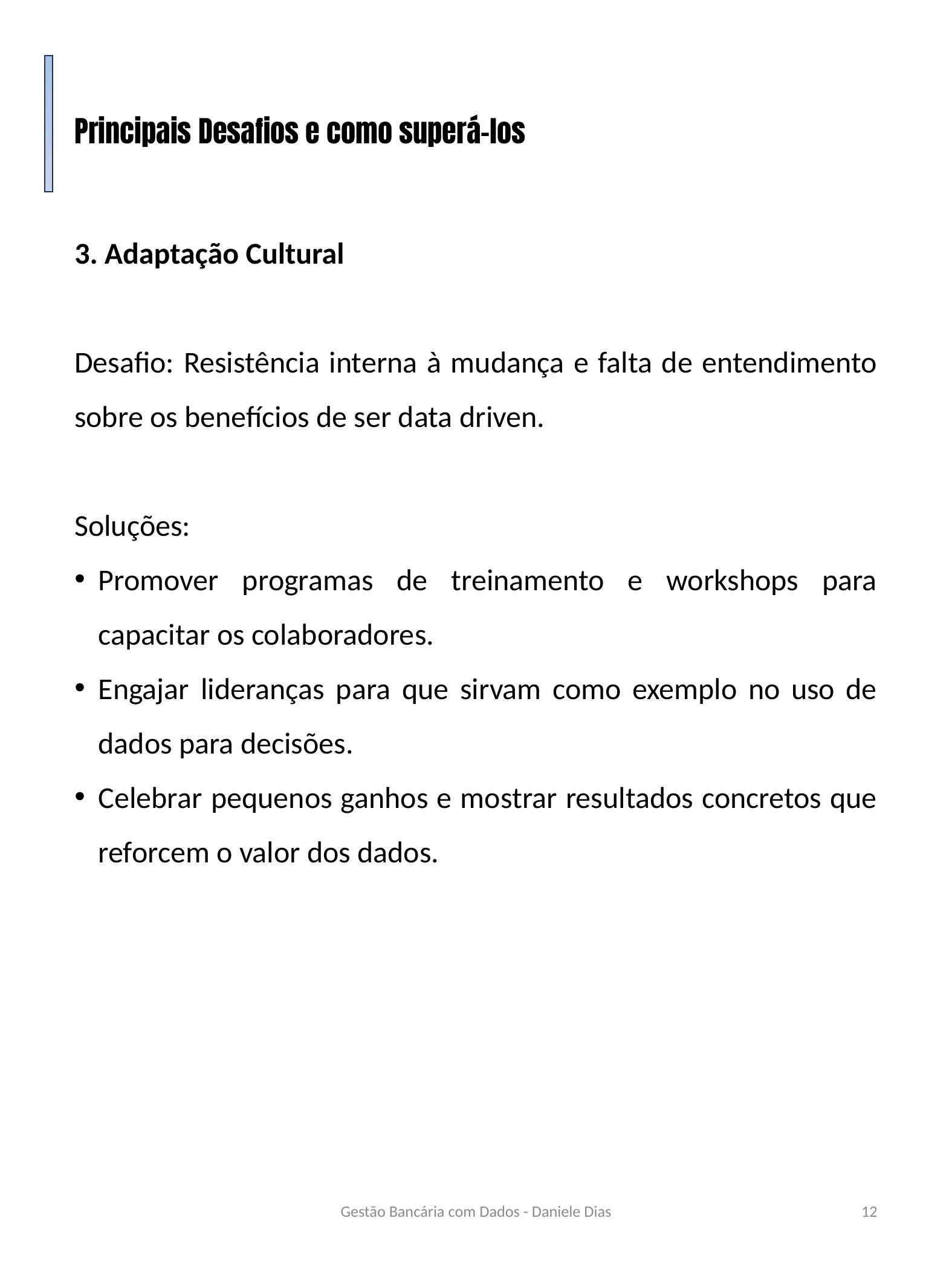

# Principais Desafios e como superá-los
3. Adaptação Cultural

Desafio: Resistência interna à mudança e falta de entendimento sobre os benefícios de ser data driven.

Soluções:
Promover programas de treinamento e workshops para capacitar os colaboradores.
Engajar lideranças para que sirvam como exemplo no uso de dados para decisões.
Celebrar pequenos ganhos e mostrar resultados concretos que reforcem o valor dos dados.

Gestão Bancária com Dados - Daniele Dias
12